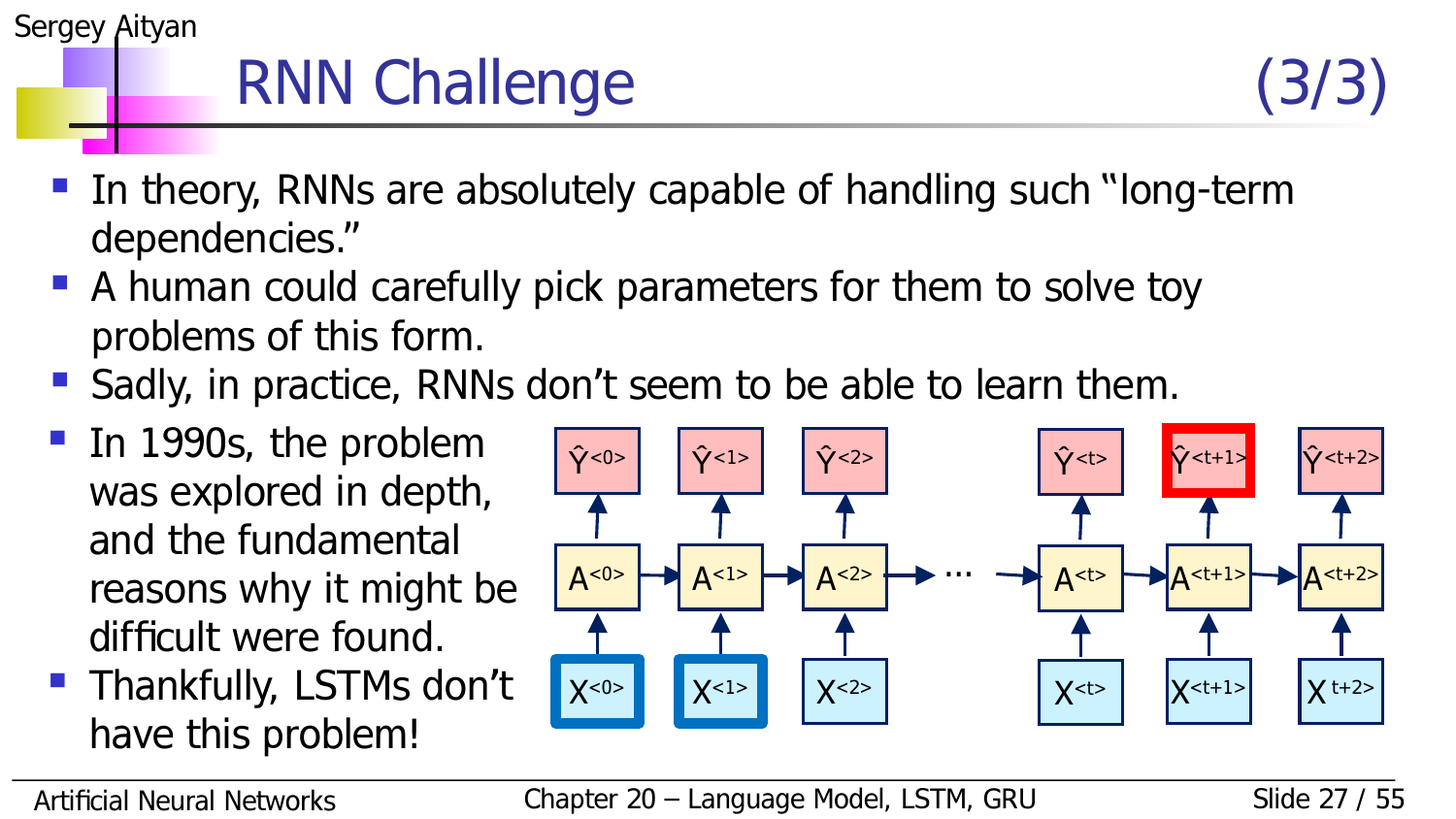

# RNN Challenge					(3/3)
In theory, RNNs are absolutely capable of handling such “long-term dependencies.”
A human could carefully pick parameters for them to solve toy problems of this form.
Sadly, in practice, RNNs don’t seem to be able to learn them.

In 1990s, the problem was explored in depth, and the fundamental reasons why it might be difficult were found.
Thankfully, LSTMs don’t have this problem!

Ŷ<0>
A<0>
X<0>
Ŷ<1>
A<1>
X<1>
Ŷ<2>
A<2>
X<2>
Ŷ<t+1>
A<t+1>
X<t+1>
Ŷ<t+2>
A<t+2>
X t+2>
Ŷ<t>
A<t>
X<t>
…